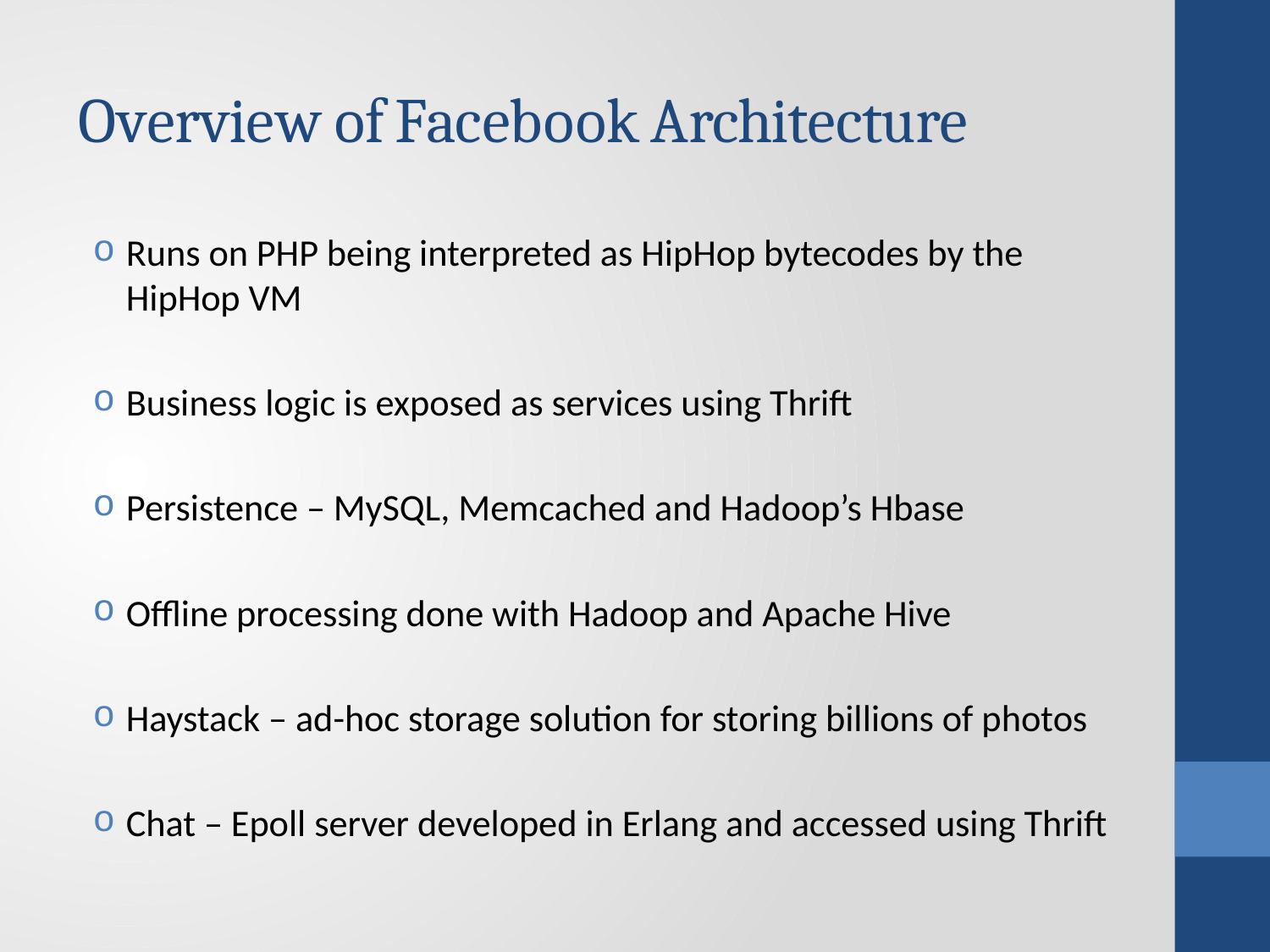

# Overview of Facebook Architecture
Runs on PHP being interpreted as HipHop bytecodes by the HipHop VM

Business logic is exposed as services using Thrift

Persistence – MySQL, Memcached and Hadoop’s Hbase

Offline processing done with Hadoop and Apache Hive

Haystack – ad-hoc storage solution for storing billions of photos

Chat – Epoll server developed in Erlang and accessed using Thrift